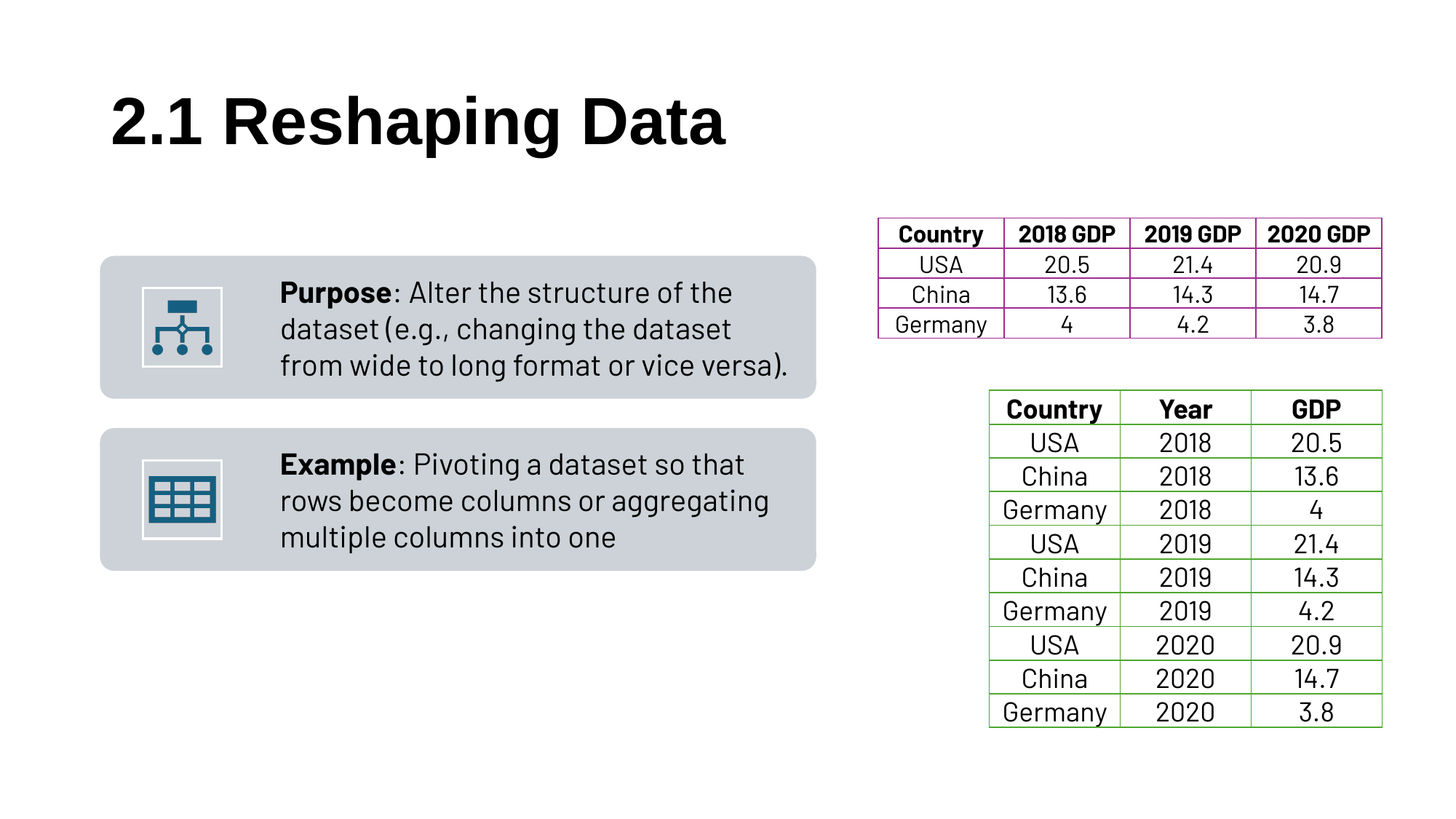

# 2.1 Reshaping Data
Purpose: Alter the structure of the dataset (e.g., changing the dataset from wide to long format or vice versa).
Example: Pivoting a dataset so that rows become columns or aggregating multiple columns into one
| Country | 2018 GDP | 2019 GDP | 2020 GDP |
| --- | --- | --- | --- |
| USA | 20.5 | 21.4 | 20.9 |
| China | 13.6 | 14.3 | 14.7 |
| Germany | 4 | 4.2 | 3.8 |
| Country | Year | GDP |
| --- | --- | --- |
| USA | 2018 | 20.5 |
| China | 2018 | 13.6 |
| Germany | 2018 | 4 |
| USA | 2019 | 21.4 |
| China | 2019 | 14.3 |
| Germany | 2019 | 4.2 |
| USA | 2020 | 20.9 |
| China | 2020 | 14.7 |
| Germany | 2020 | 3.8 |